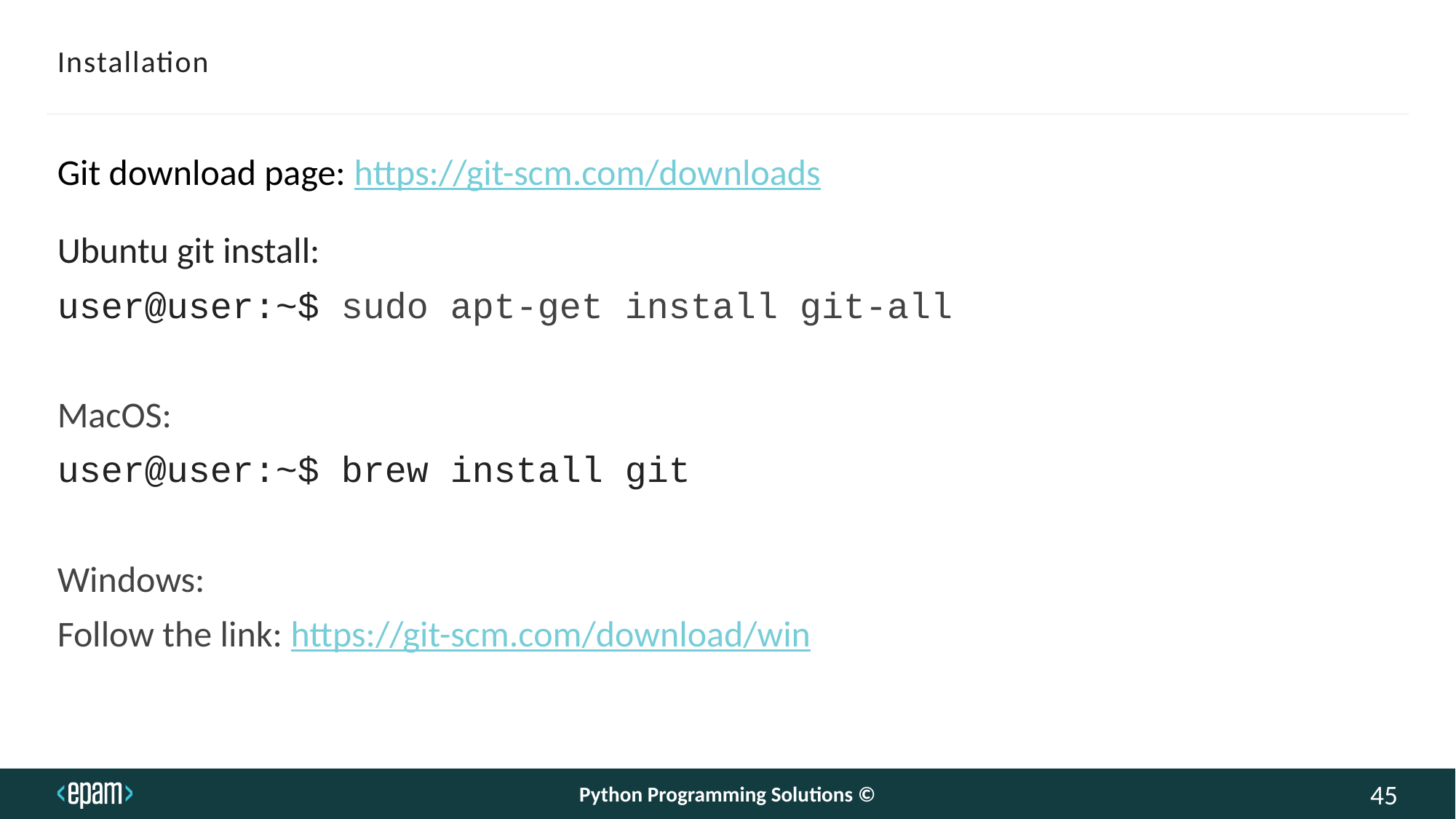

# Installation
Git download page: https://git-scm.com/downloads

Ubuntu git install:
user@user:~$ sudo apt-get install git-all

MacOS:
user@user:~$ brew install git

Windows:
Follow the link: https://git-scm.com/download/win

Python Programming Solutions ©
45